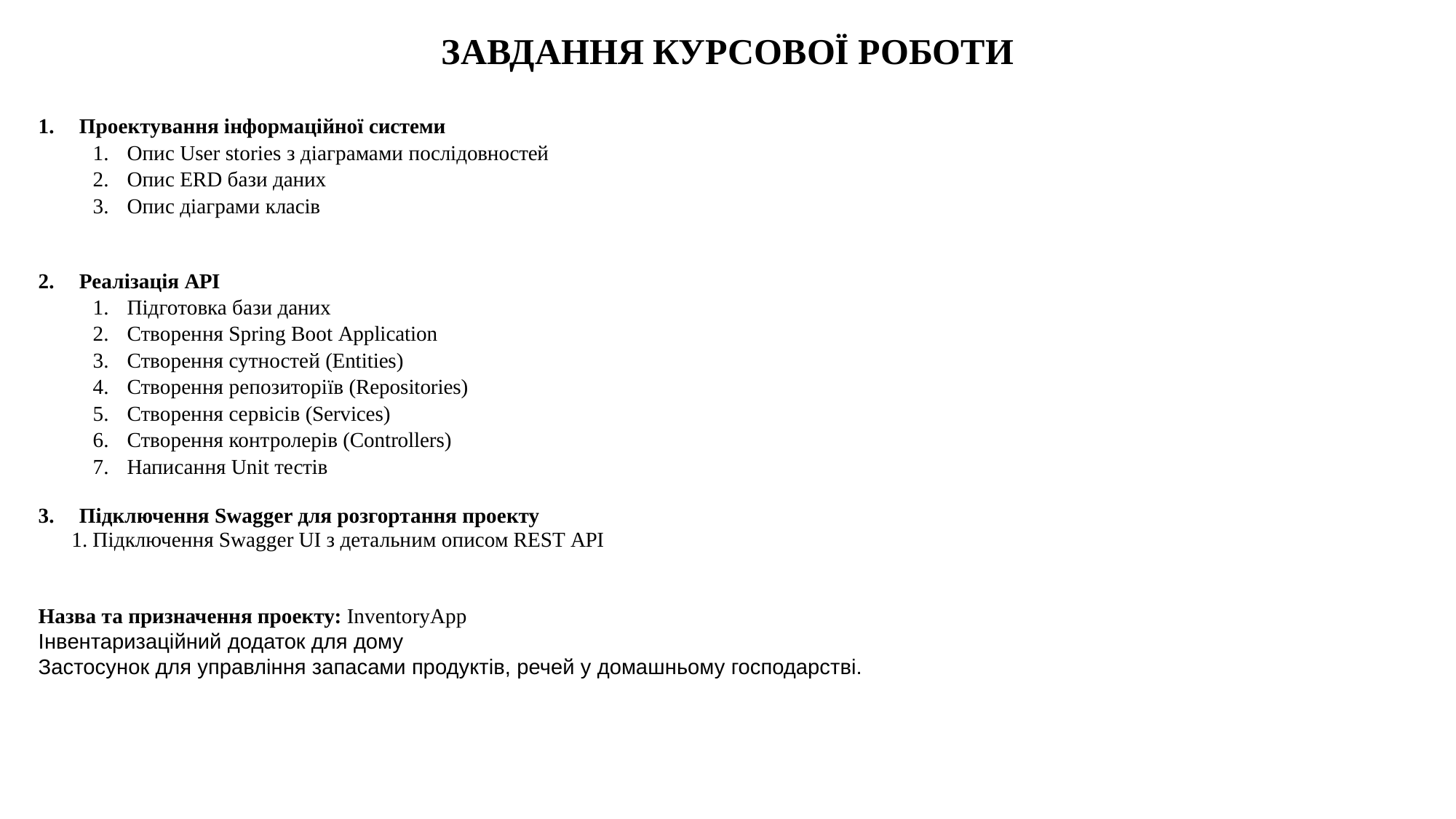

# ЗАВДАННЯ КУРСОВОЇ РОБОТИ
Проектування інформаційної системи
Опис User stories з діаграмами послідовностей
Опис ERD бази даних
Опис діаграми класів

Реалізація API
Підготовка бази даних
Створення Spring Boot Application
Створення сутностей (Entities)
Створення репозиторіїв (Repositories)
Створення сервісів (Services)
Створення контролерів (Controllers)
Написання Unit тестів
Підключення Swagger для розгортання проекту
    1. Підключення Swagger UI з детальним описом REST API

Назва та призначення проекту: InventoryApp
Інвентаризаційний додаток для дому
Застосунок для управління запасами продуктів, речей у домашньому господарстві.